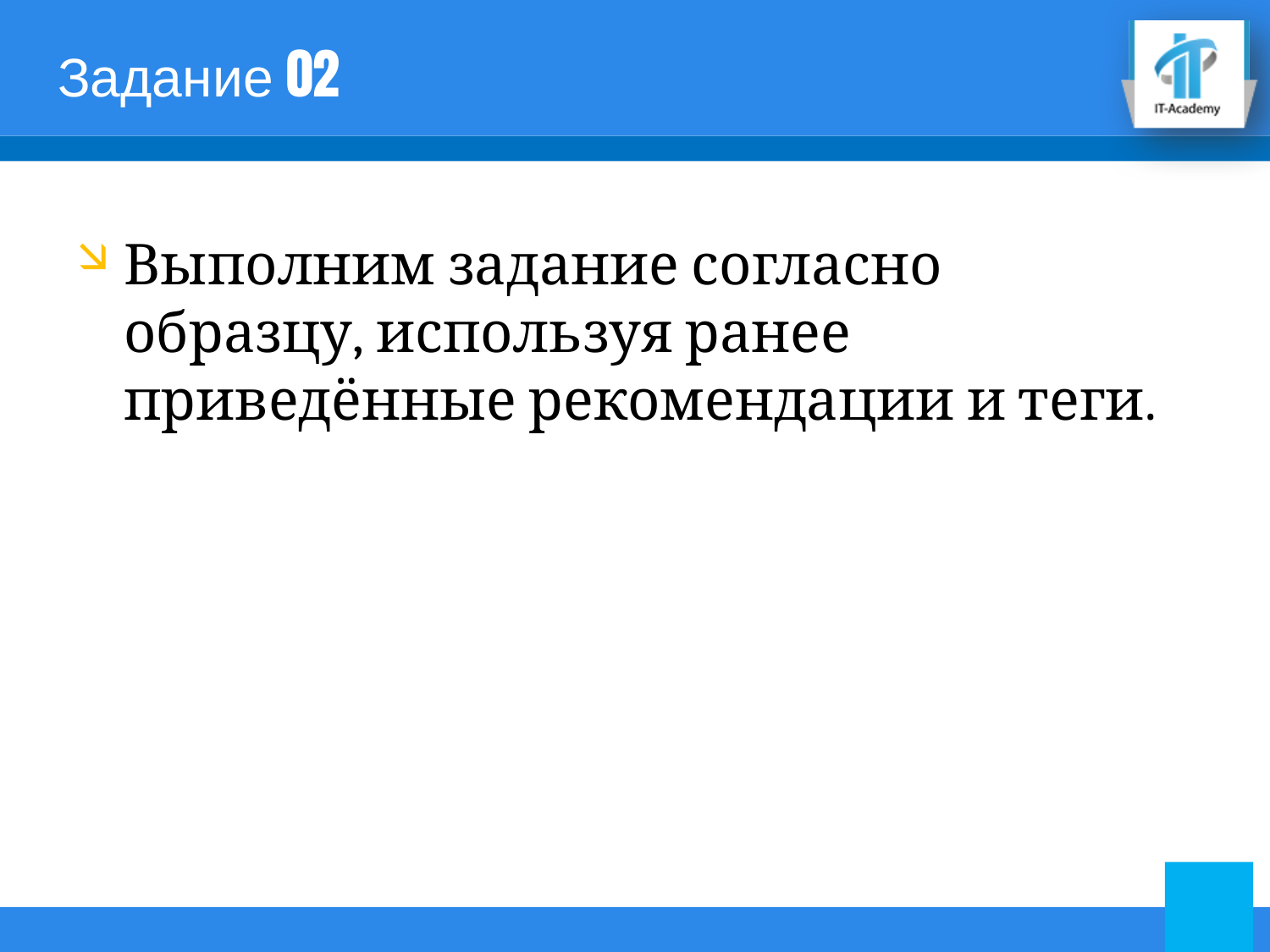

# Задание 02
Выполним задание согласно образцу, используя ранее приведённые рекомендации и теги.